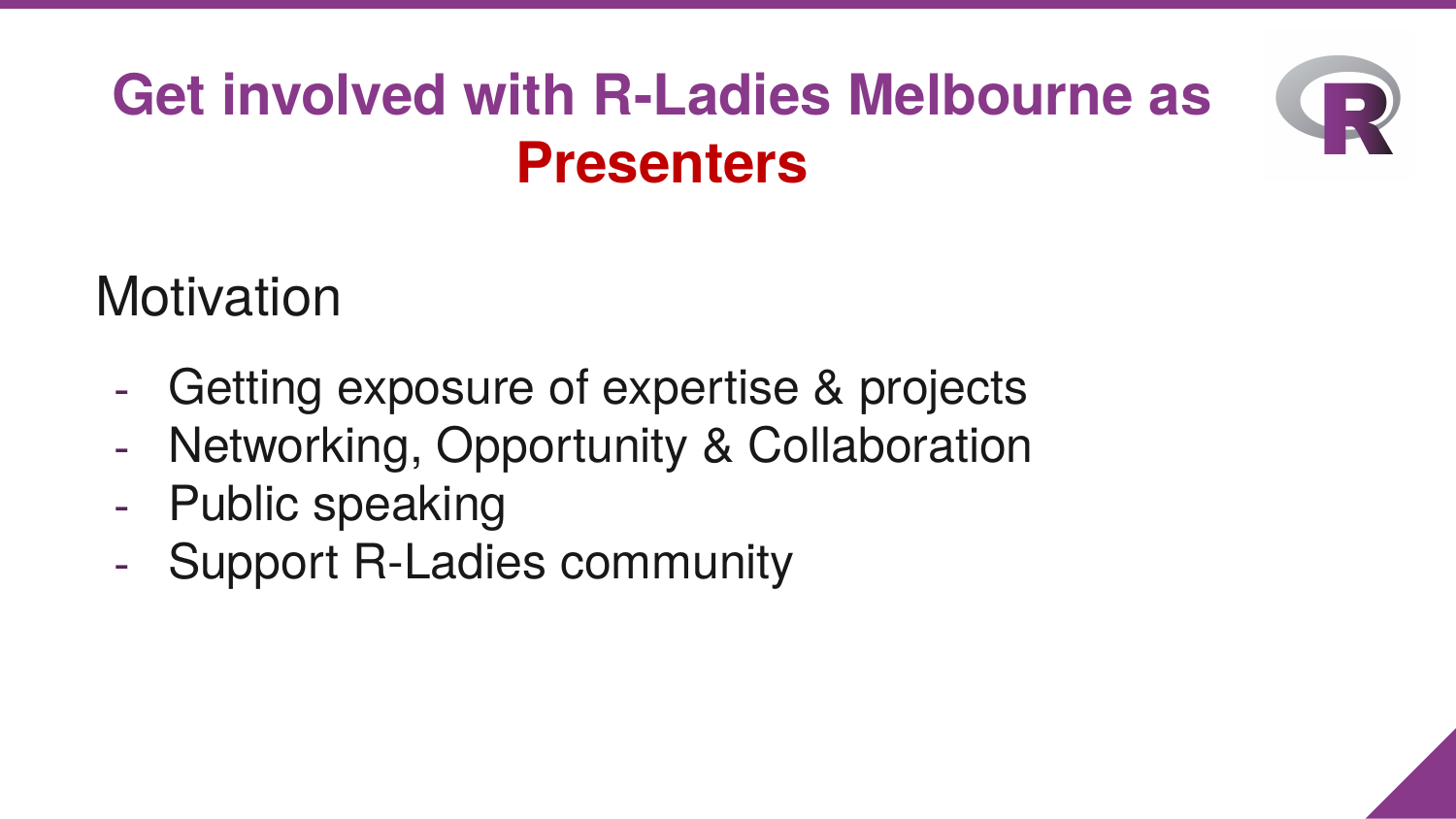

Get involved with R-Ladies Melbourne as Presenters
Motivation

Getting exposure of expertise & projects
Networking, Opportunity & Collaboration
Public speaking
Support R-Ladies community